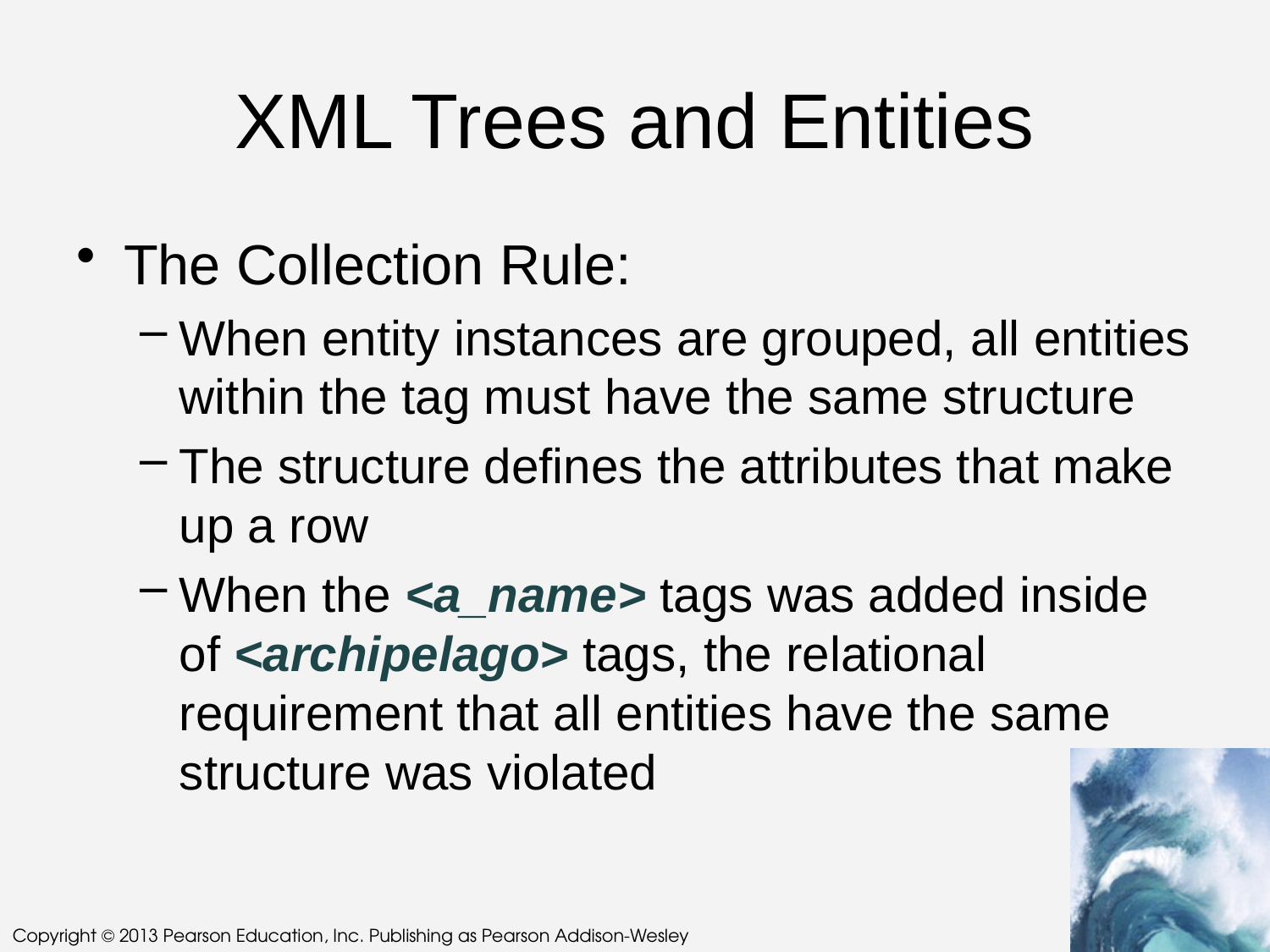

# XML Trees and Entities
The Collection Rule:
When entity instances are grouped, all entities within the tag must have the same structure
The structure defines the attributes that make up a row
When the <a_name> tags was added inside of <archipelago> tags, the relational requirement that all entities have the same structure was violated